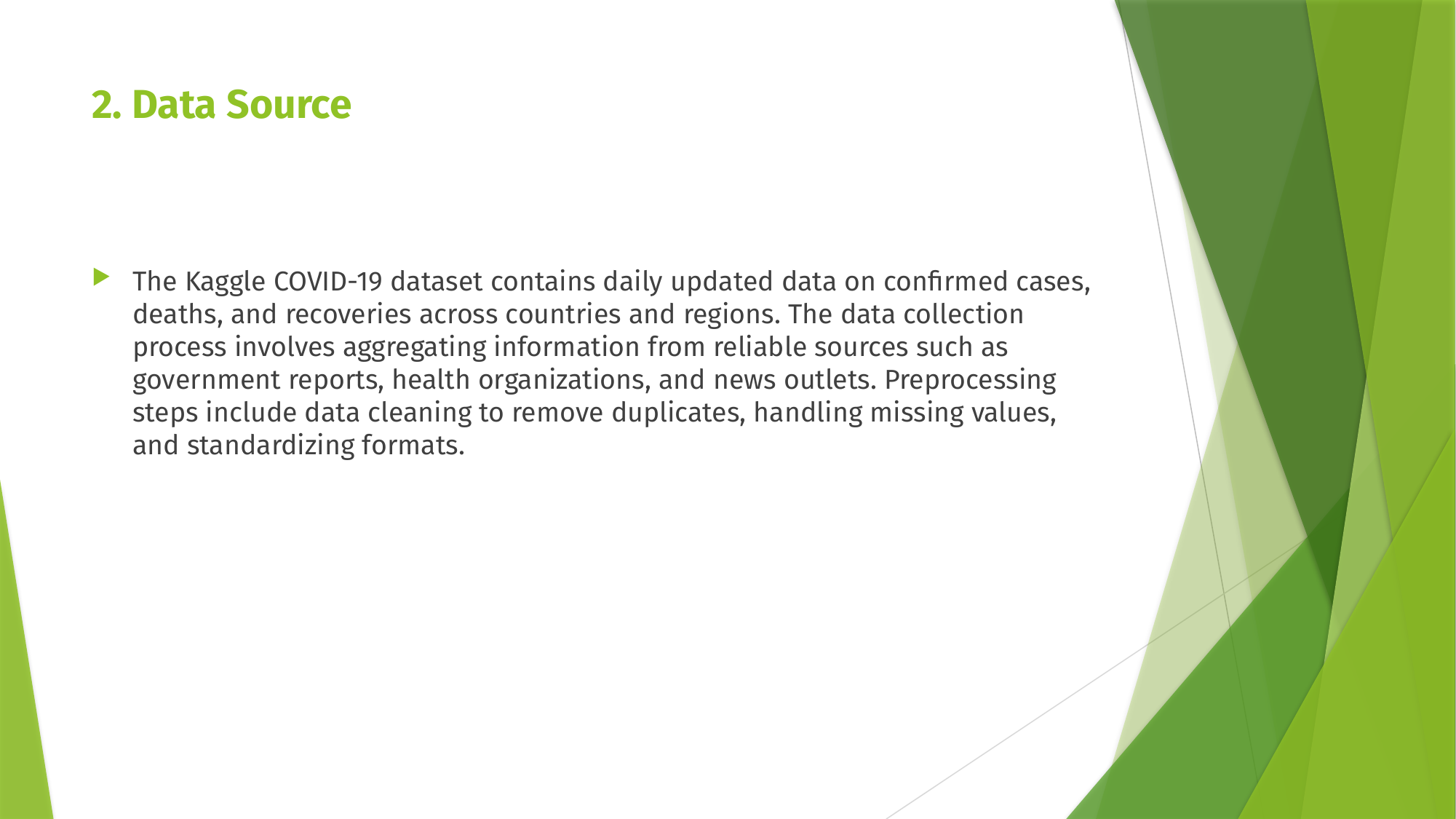

# 2. Data Source
The Kaggle COVID-19 dataset contains daily updated data on confirmed cases, deaths, and recoveries across countries and regions. The data collection process involves aggregating information from reliable sources such as government reports, health organizations, and news outlets. Preprocessing steps include data cleaning to remove duplicates, handling missing values, and standardizing formats.